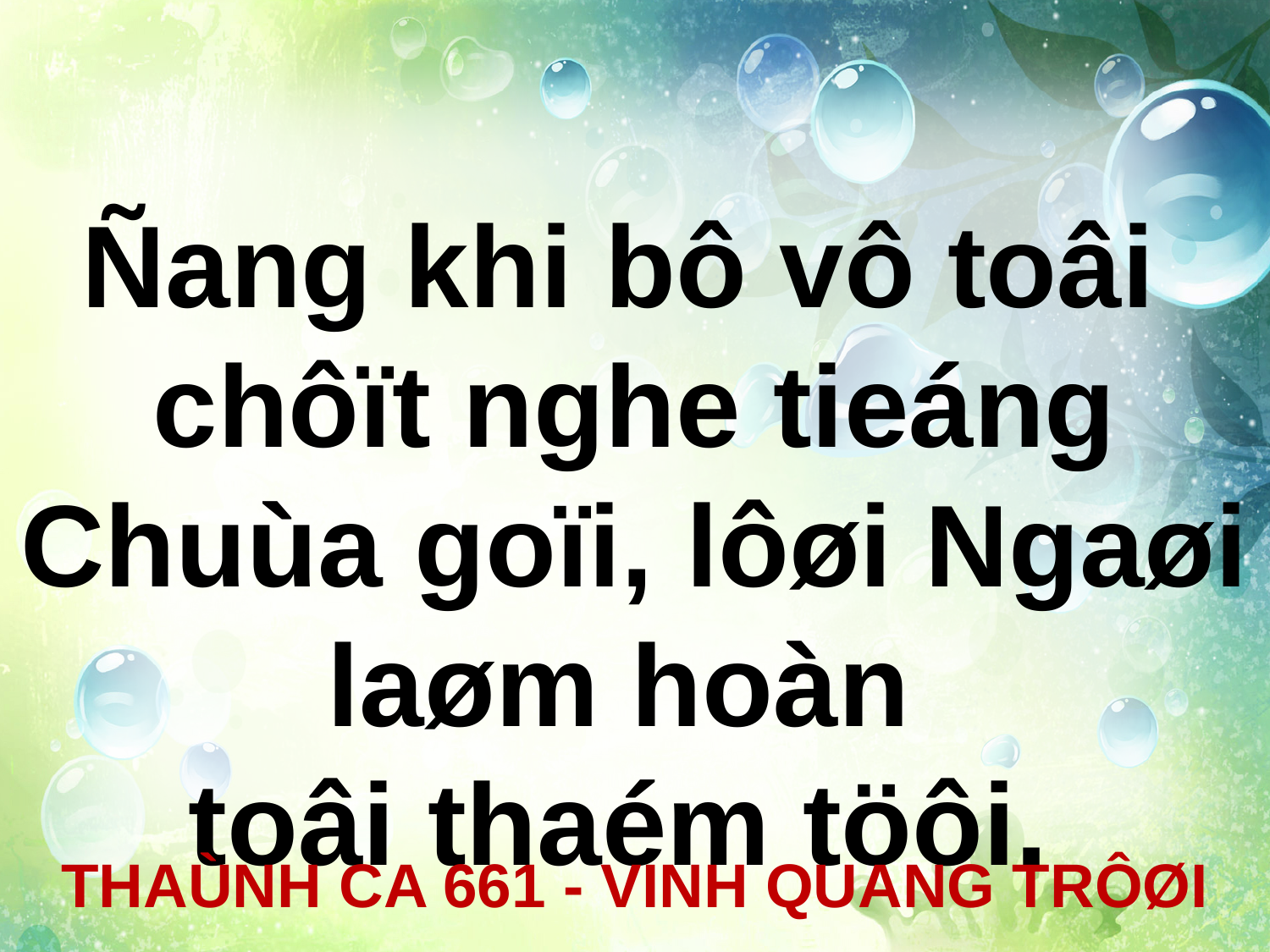

Ñang khi bô vô toâi
chôït nghe tieáng Chuùa goïi, lôøi Ngaøi laøm hoàn
toâi thaém töôi.
THAÙNH CA 661 - VINH QUANG TRÔØI